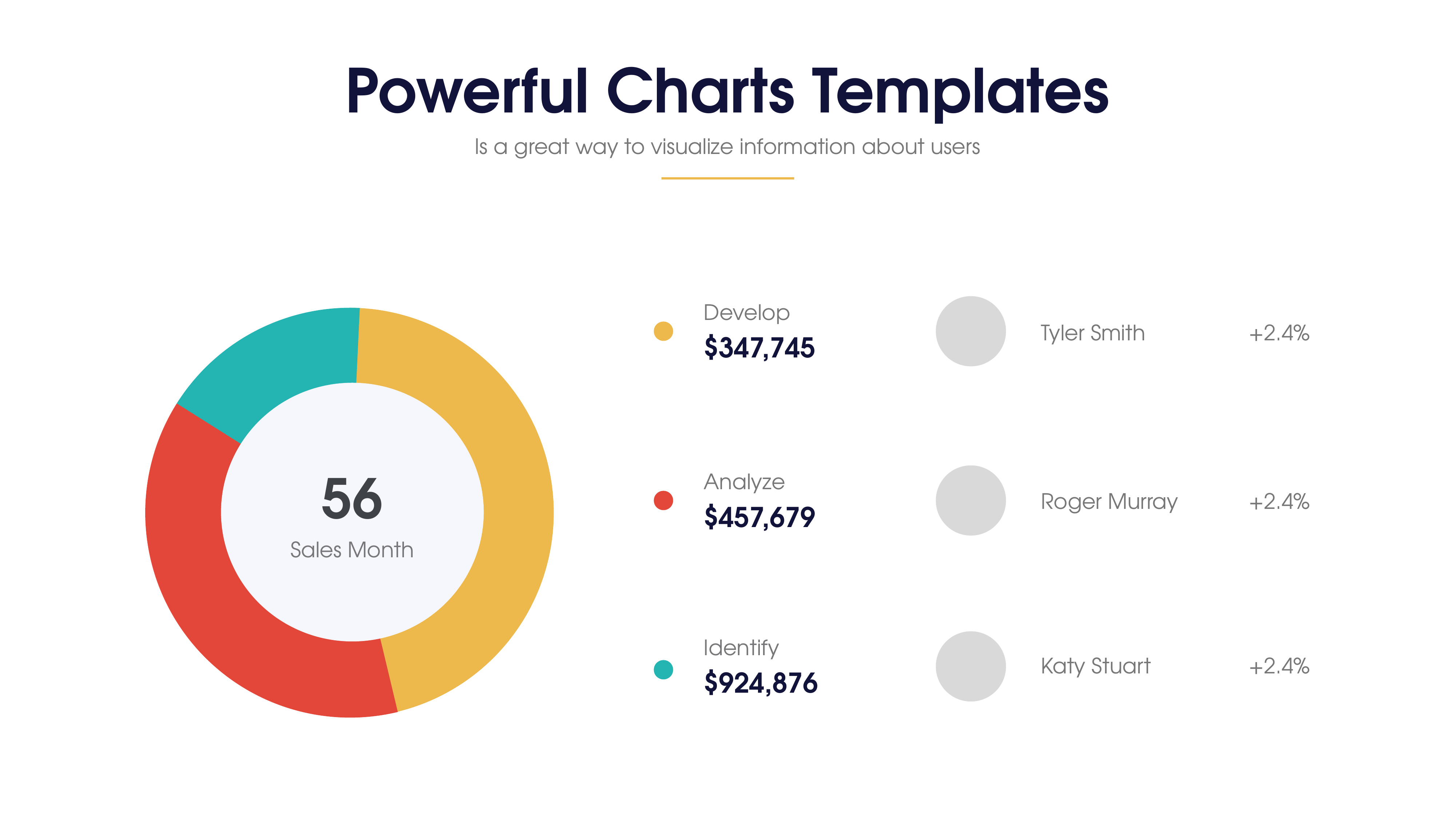

Powerful Charts Templates
Is a great way to visualize information about users

Develop
$347,745

Tyler Smith
+2.4%

56
Sales Month

Analyze
$457,679
Roger Murray
+2.4%

Identify
$924,876
Katy Stuart
+2.4%